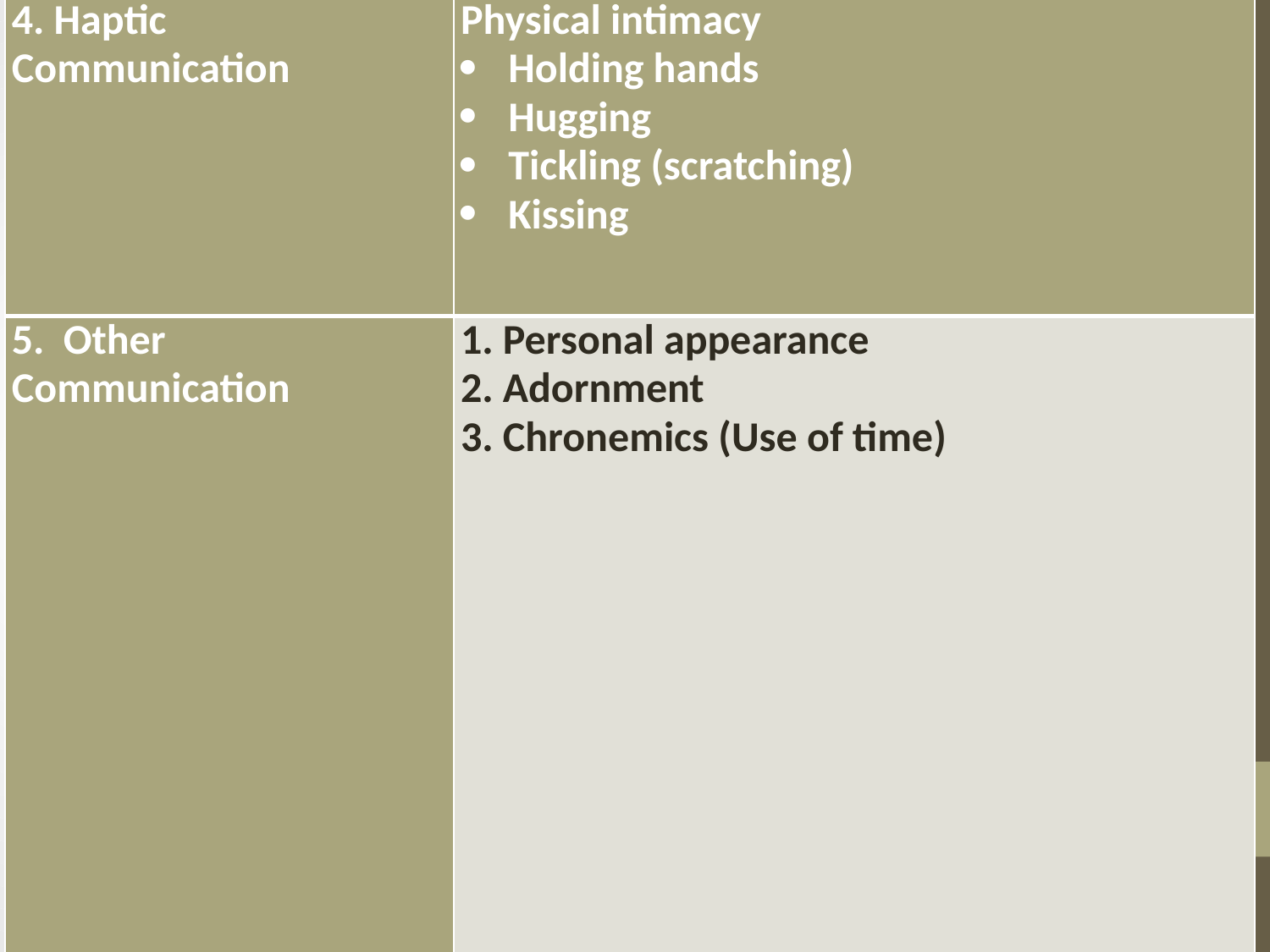

| 4. Haptic Communication | Physical intimacy Holding hands Hugging Tickling (scratching) Kissing |
| --- | --- |
| 5. Other Communication | 1. Personal appearance 2. Adornment 3. Chronemics (Use of time) |